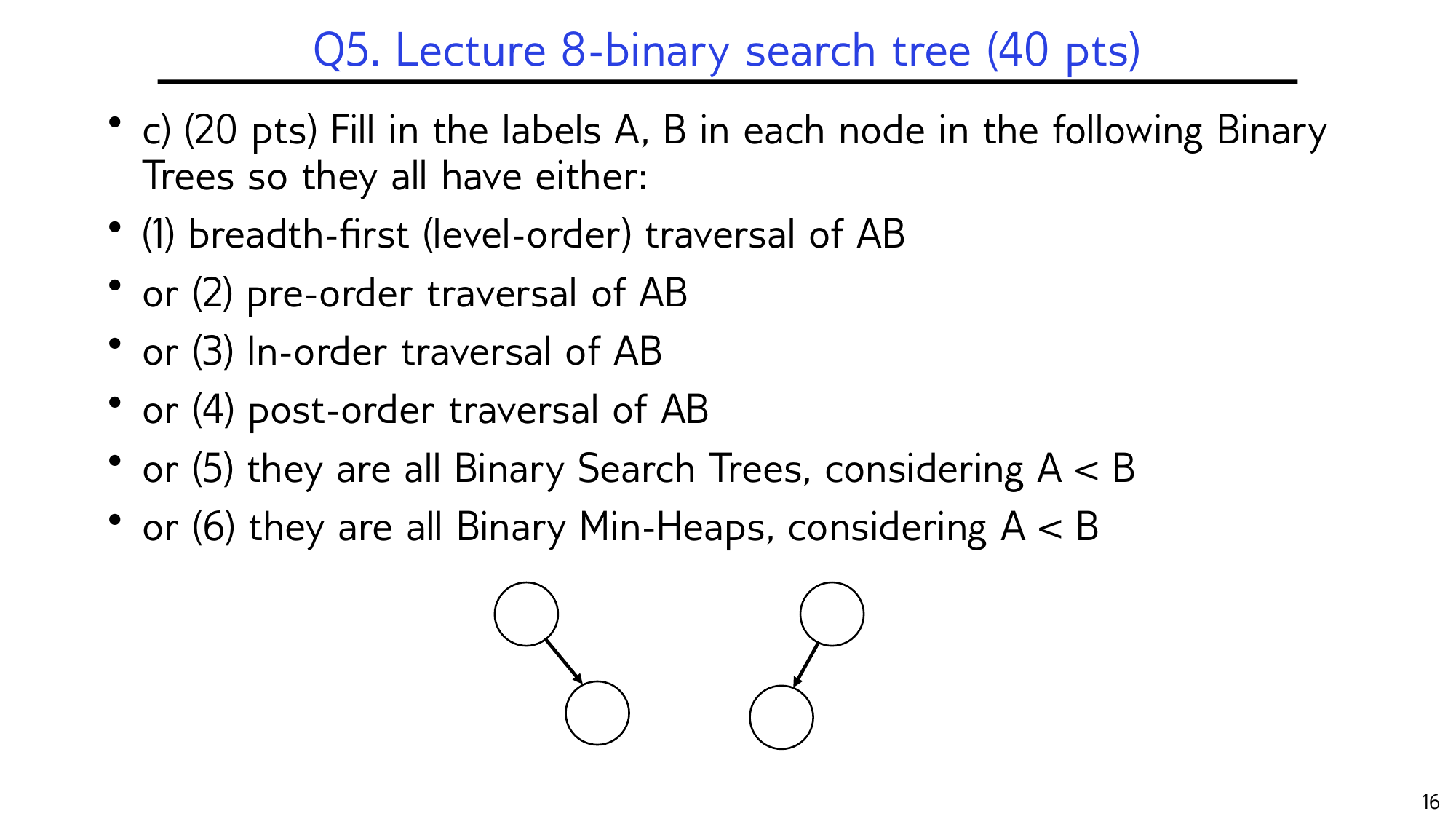

# Q5. Lecture 8-binary search tree (40 pts)
c) (20 pts) Fill in the labels A, B in each node in the following Binary Trees so they all have either:
(1) breadth-first (level-order) traversal of AB
or (2) pre-order traversal of AB
or (3) In-order traversal of AB
or (4) post-order traversal of AB
or (5) they are all Binary Search Trees, considering A < B
or (6) they are all Binary Min-Heaps, considering A < B